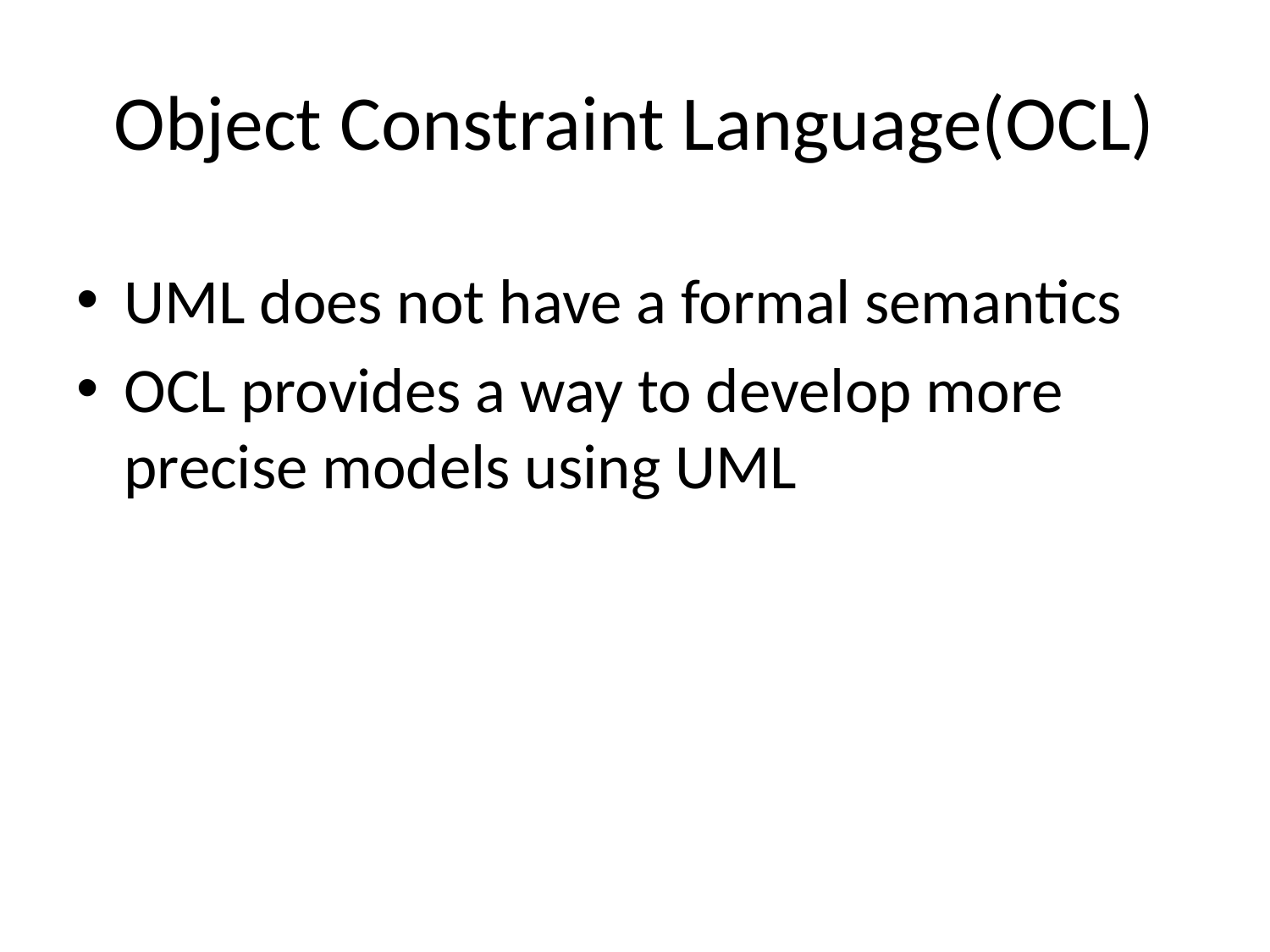

# Object Constraint Language(OCL)
UML does not have a formal semantics
OCL provides a way to develop more precise models using UML